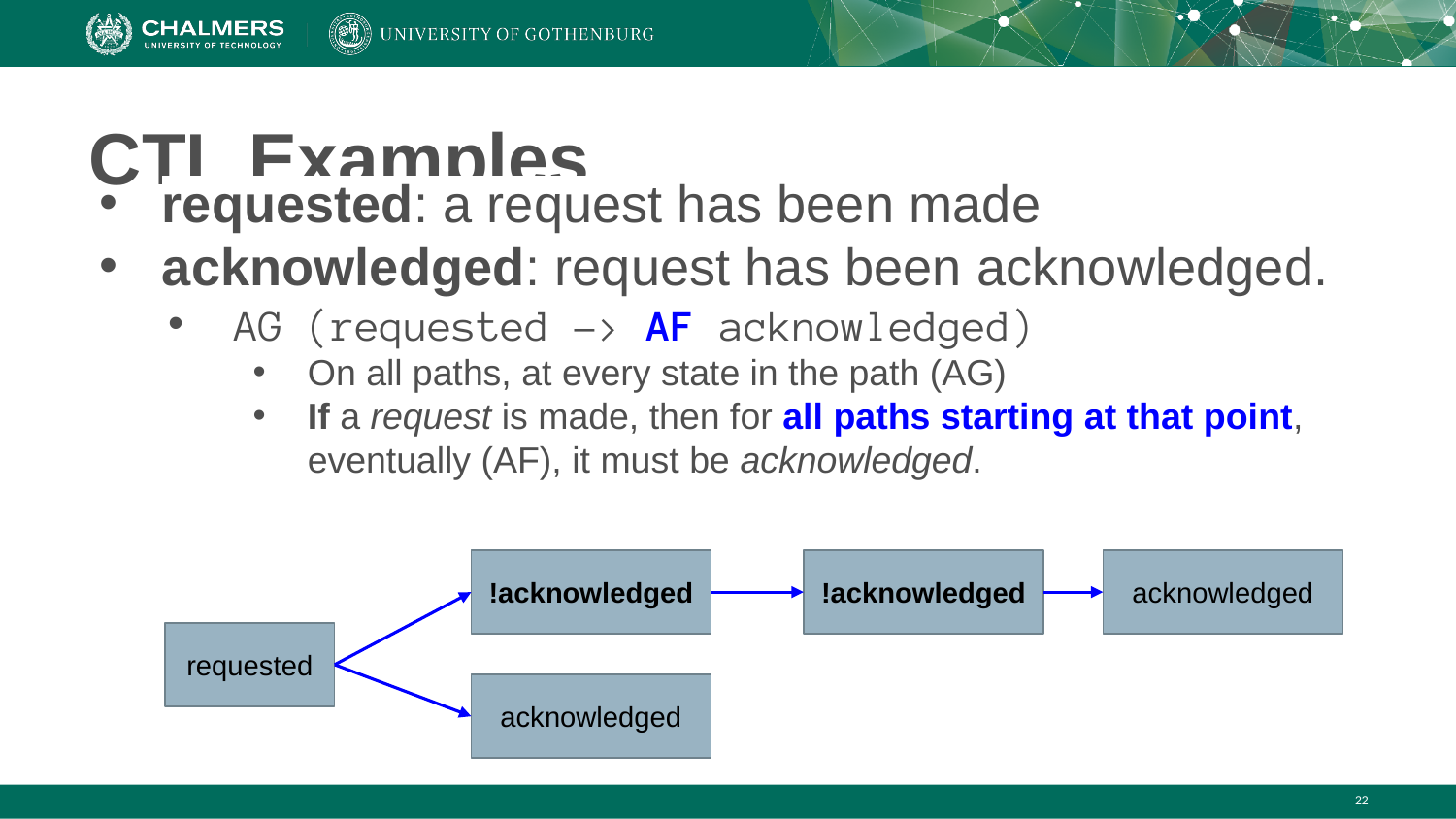

# CTL Examples
requested: a request has been made
acknowledged: request has been acknowledged.
AG (requested -> AF acknowledged)
On all paths, at every state in the path (AG)
If a request is made, then for all paths starting at that point, eventually (AF), it must be acknowledged.

!acknowledged
!acknowledged
acknowledged
requested
acknowledged
22